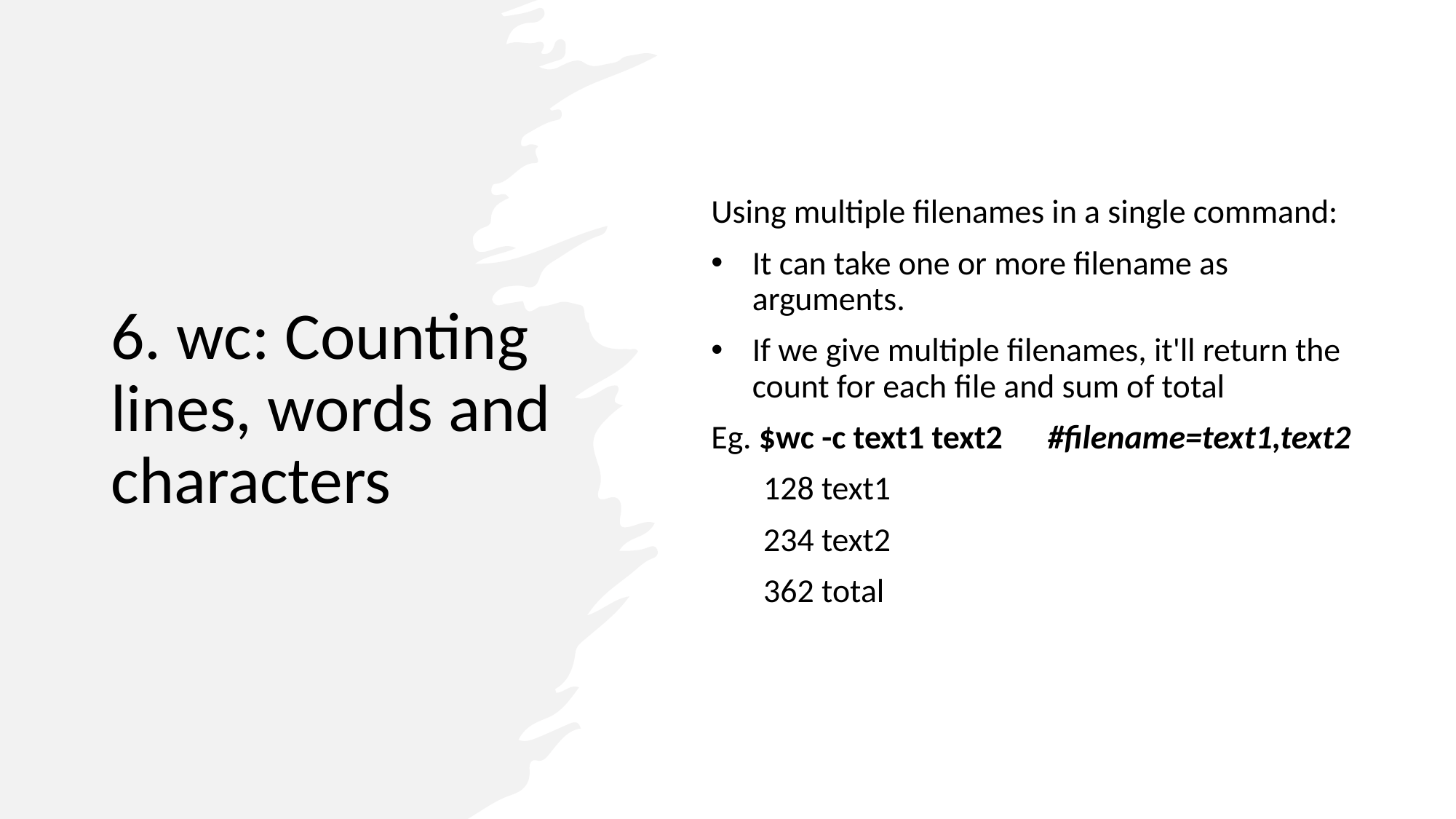

# 6. wc: Counting lines, words and characters

Using multiple filenames in a single command:
It can take one or more filename as arguments.
If we give multiple filenames, it'll return the count for each file and sum of total
Eg. $wc -c text1 text2      #filename=text1,text2
       128 text1
       234 text2
       362 total